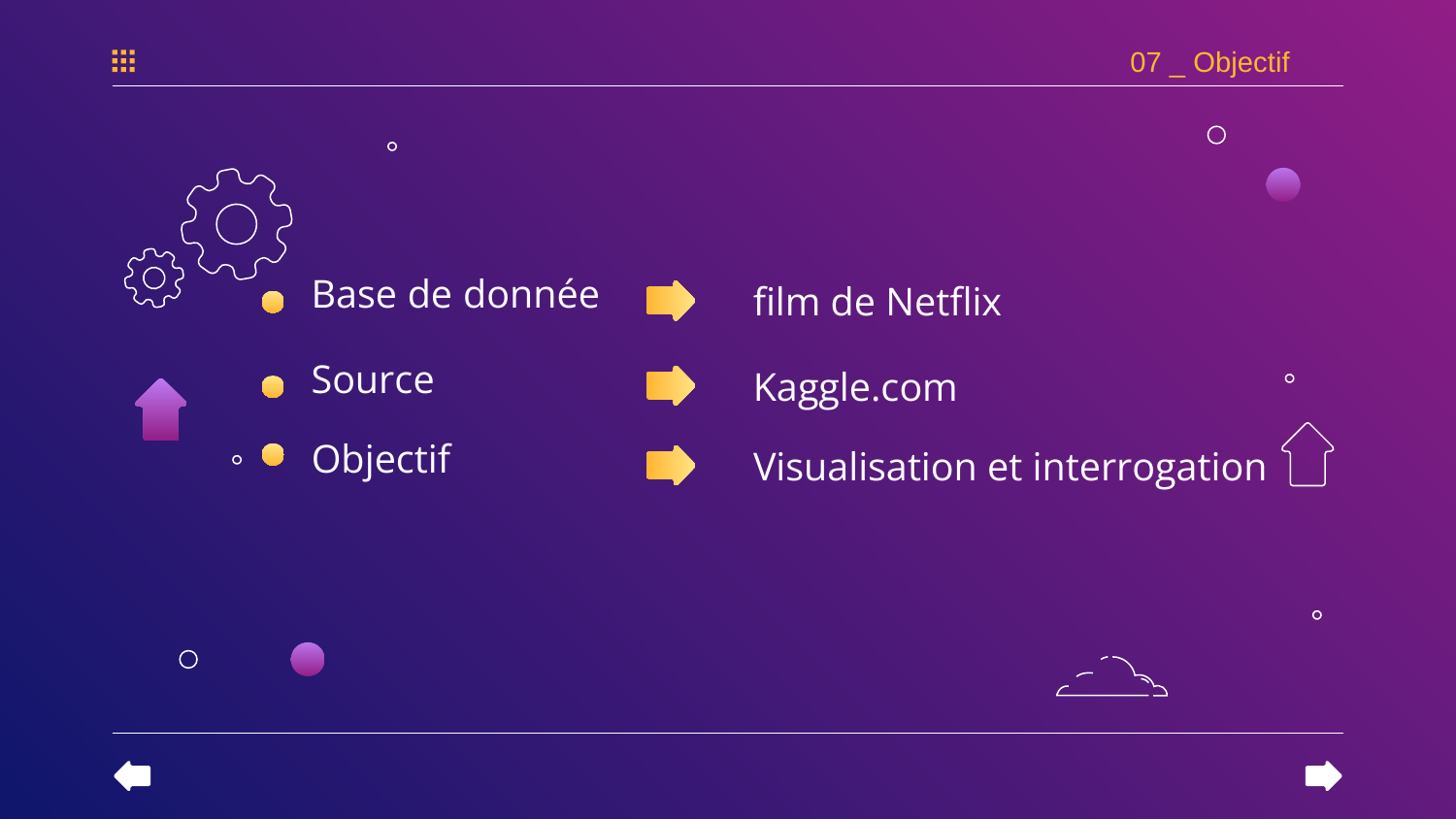

07 _ Objectif

Base de donnée

film de Netflix

Source

Kaggle.com

Objectif

Visualisation et interrogation